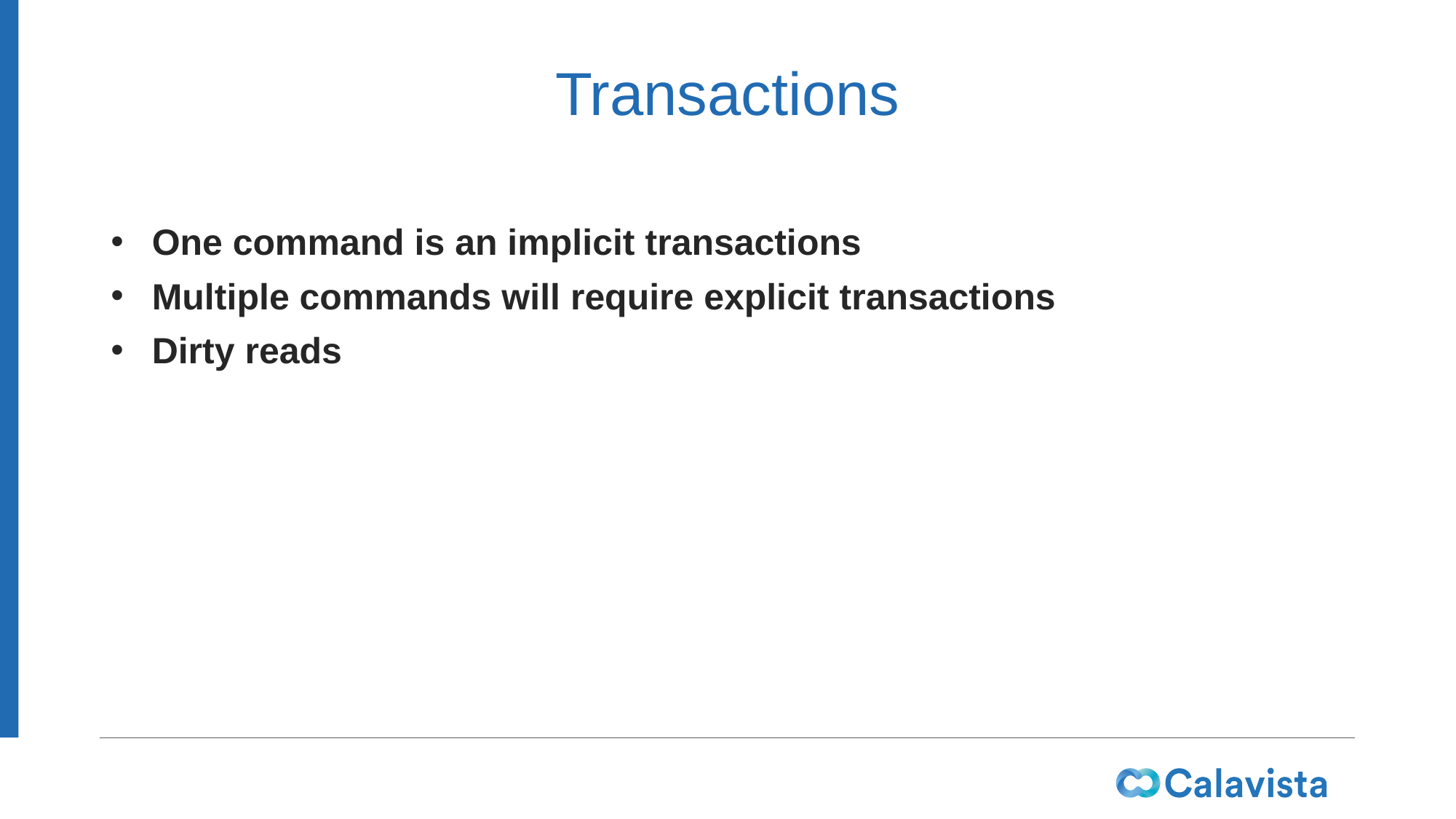

# Transactions
One command is an implicit transactions
Multiple commands will require explicit transactions
Dirty reads